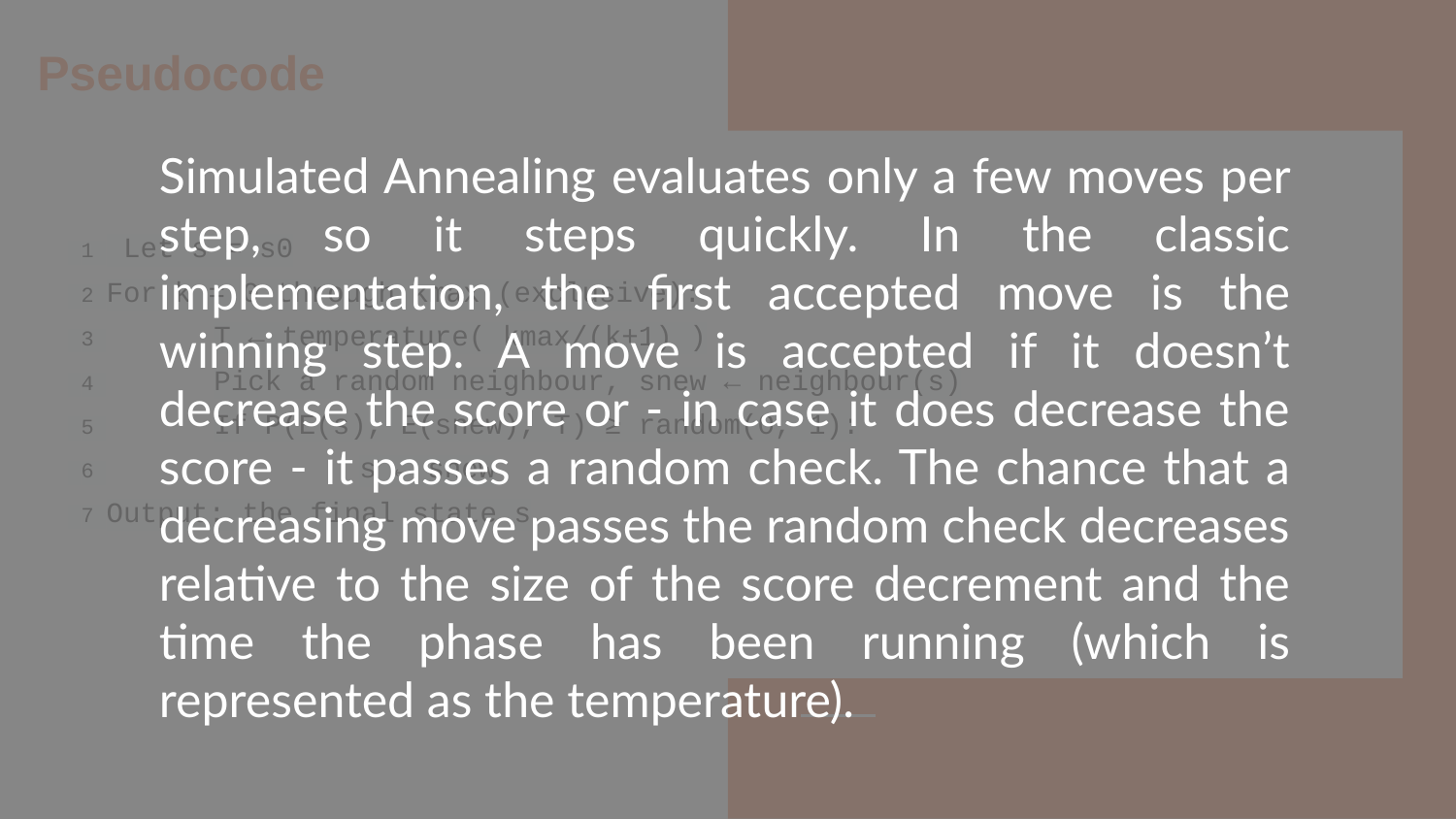

# Pseudocode

Simulated Annealing evaluates only a few moves per step, so it steps quickly. In the classic implementation, the first accepted move is the winning step. A move is accepted if it doesn’t decrease the score or - in case it does decrease the score - it passes a random check. The chance that a decreasing move passes the random check decreases relative to the size of the score decrement and the time the phase has been running (which is represented as the temperature).
 1  Let s = s0
 2 For k = 0 through kmax (exclusive):
 3 	T ← temperature( kmax/(k+1) )
 4 	Pick a random neighbour, snew ← neighbour(s)
 5 	If P(E(s), E(snew), T) ≥ random(0, 1):
 6 		s ← snew
 7 Output: the final state s